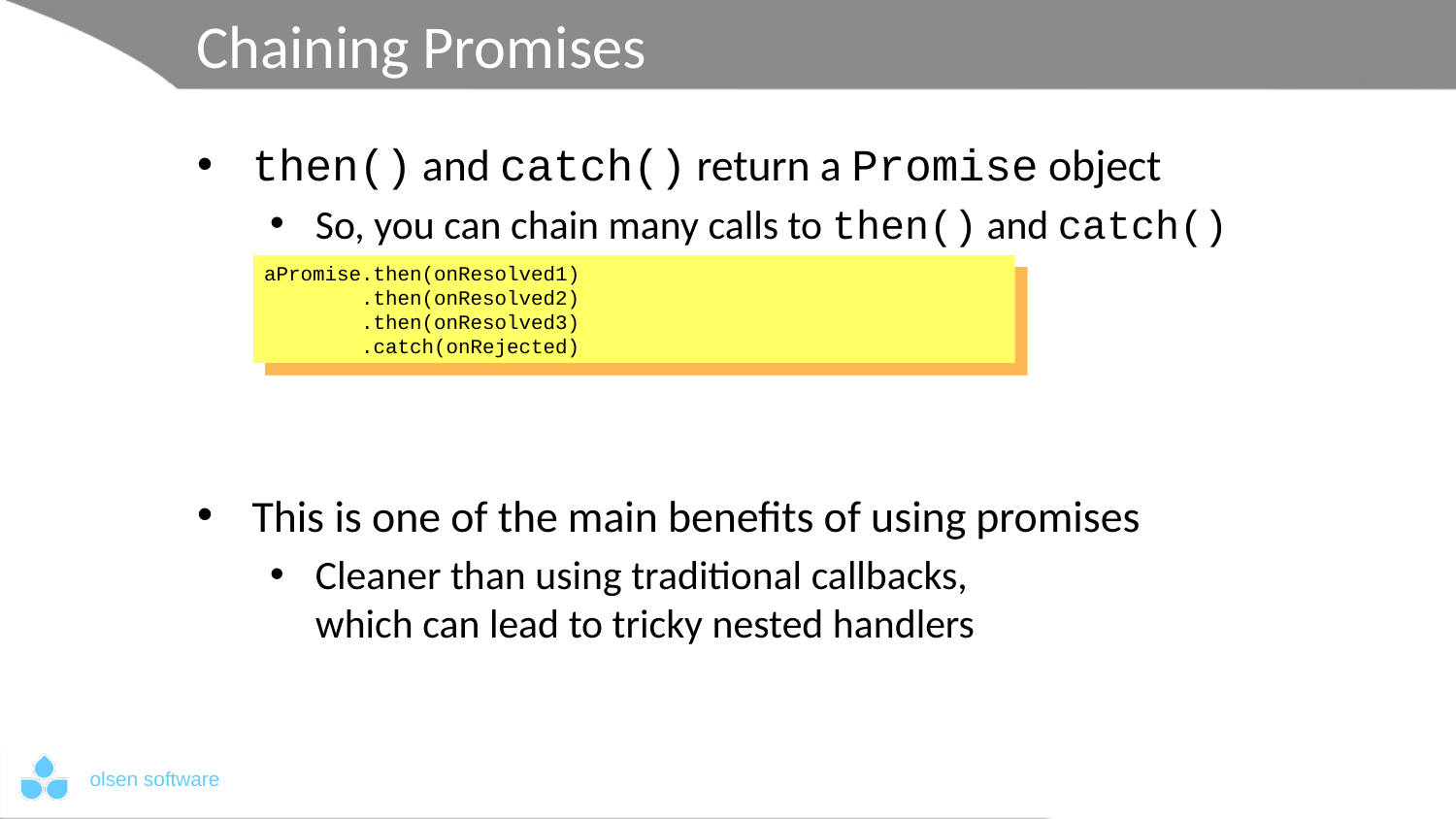

# Chaining Promises
then() and catch() return a Promise object
So, you can chain many calls to then() and catch()

This is one of the main benefits of using promises
Cleaner than using traditional callbacks,
which can lead to tricky nested handlers
aPromise.then(onResolved1)
        .then(onResolved2)
        .then(onResolved3)
        .catch(onRejected)